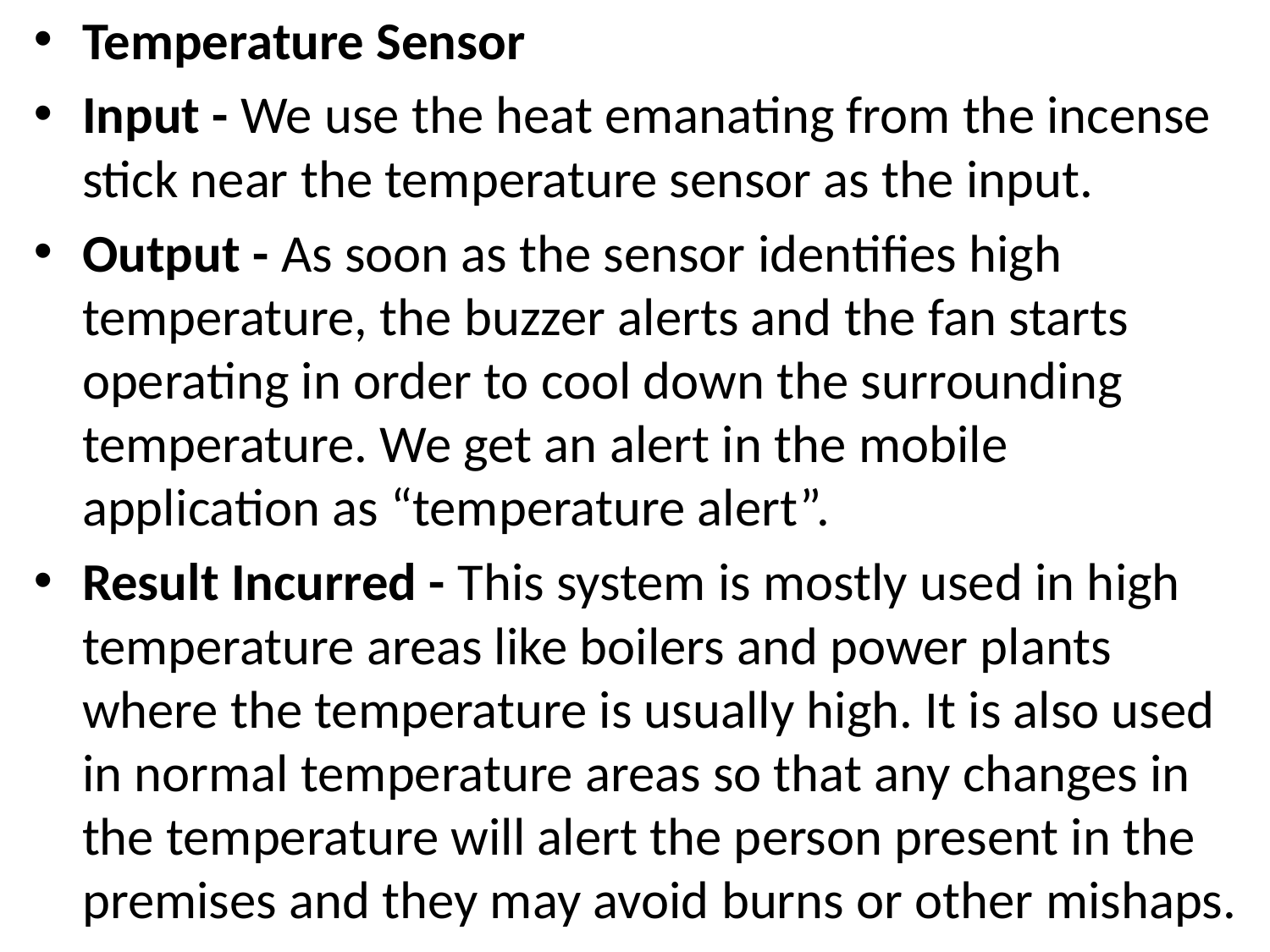

Temperature Sensor
Input - We use the heat emanating from the incense stick near the temperature sensor as the input.
Output - As soon as the sensor identifies high temperature, the buzzer alerts and the fan starts operating in order to cool down the surrounding temperature. We get an alert in the mobile application as “temperature alert”.
Result Incurred - This system is mostly used in high temperature areas like boilers and power plants where the temperature is usually high. It is also used in normal temperature areas so that any changes in the temperature will alert the person present in the premises and they may avoid burns or other mishaps.